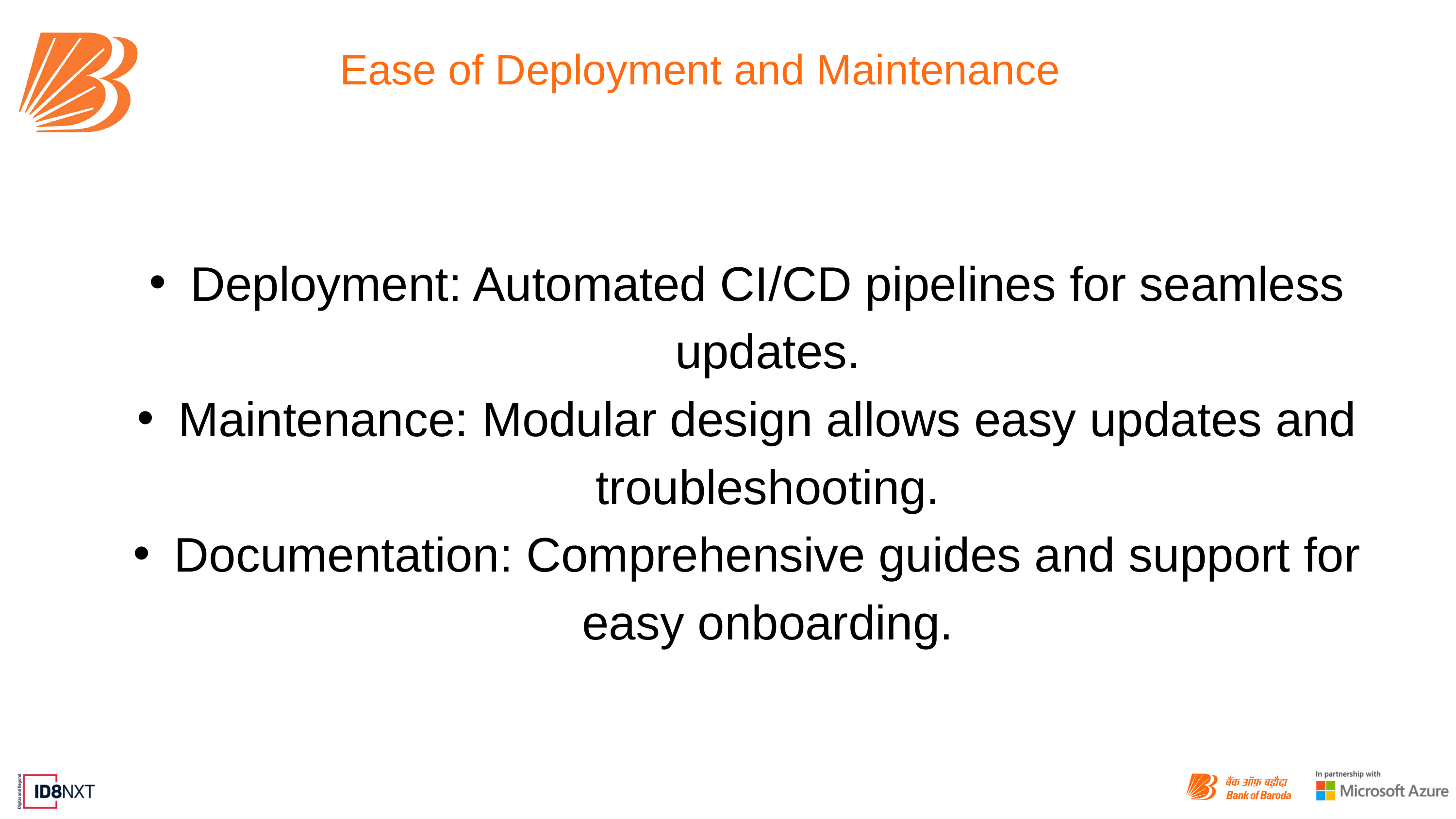

Ease of Deployment and Maintenance
Deployment: Automated CI/CD pipelines for seamless updates.
Maintenance: Modular design allows easy updates and troubleshooting.
Documentation: Comprehensive guides and support for easy onboarding.